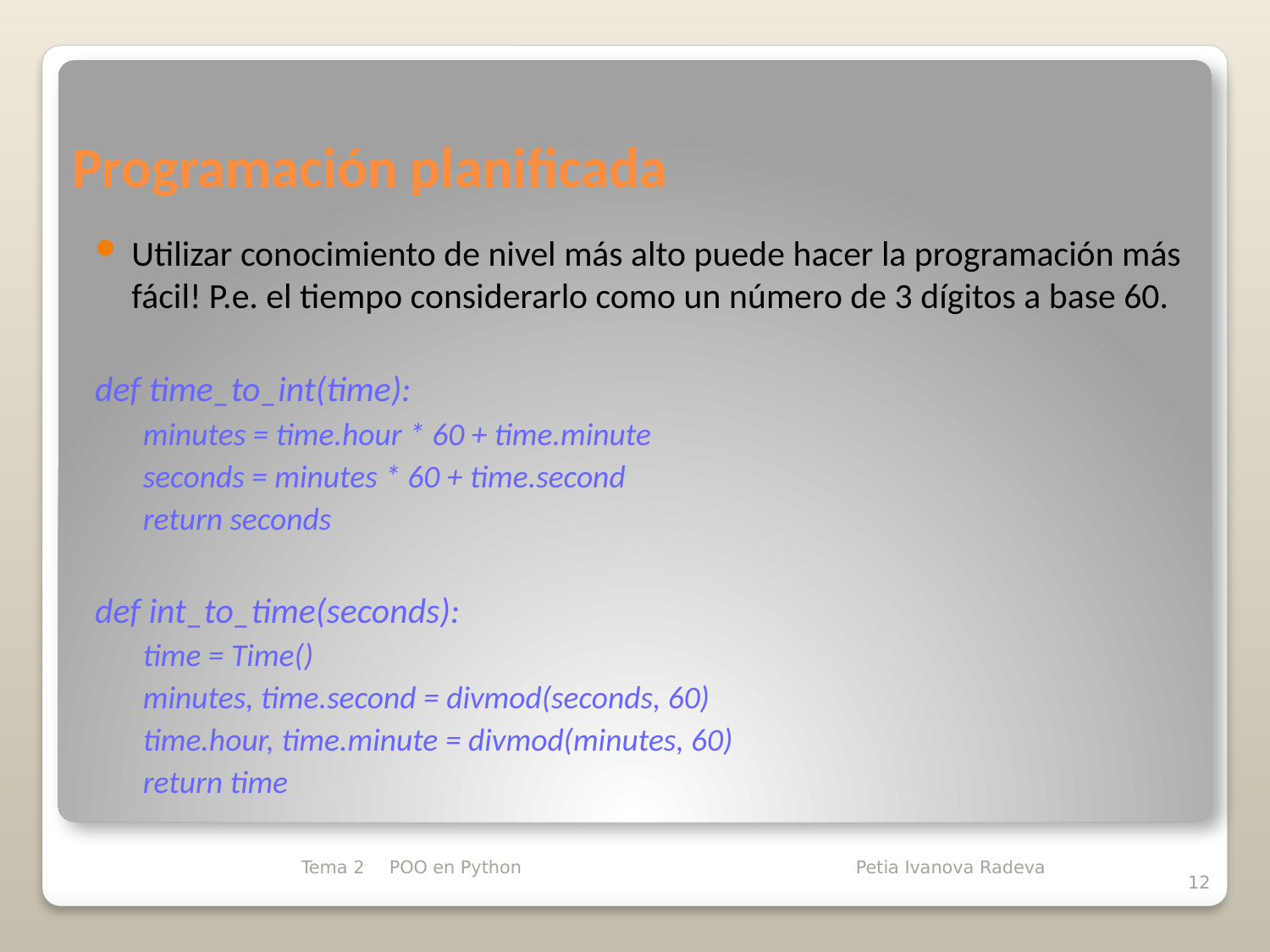

# Programación planificada
Utilizar conocimiento de nivel más alto puede hacer la programación más fácil! P.e. el tiempo considerarlo como un número de 3 dígitos a base 60.

def time_to_int(time):
minutes = time.hour * 60 + time.minute
seconds = minutes * 60 + time.second
return seconds

def int_to_time(seconds):
time = Time()
minutes, time.second = divmod(seconds, 60)
time.hour, time.minute = divmod(minutes, 60)
return time

Tema 2
POO en Python
12